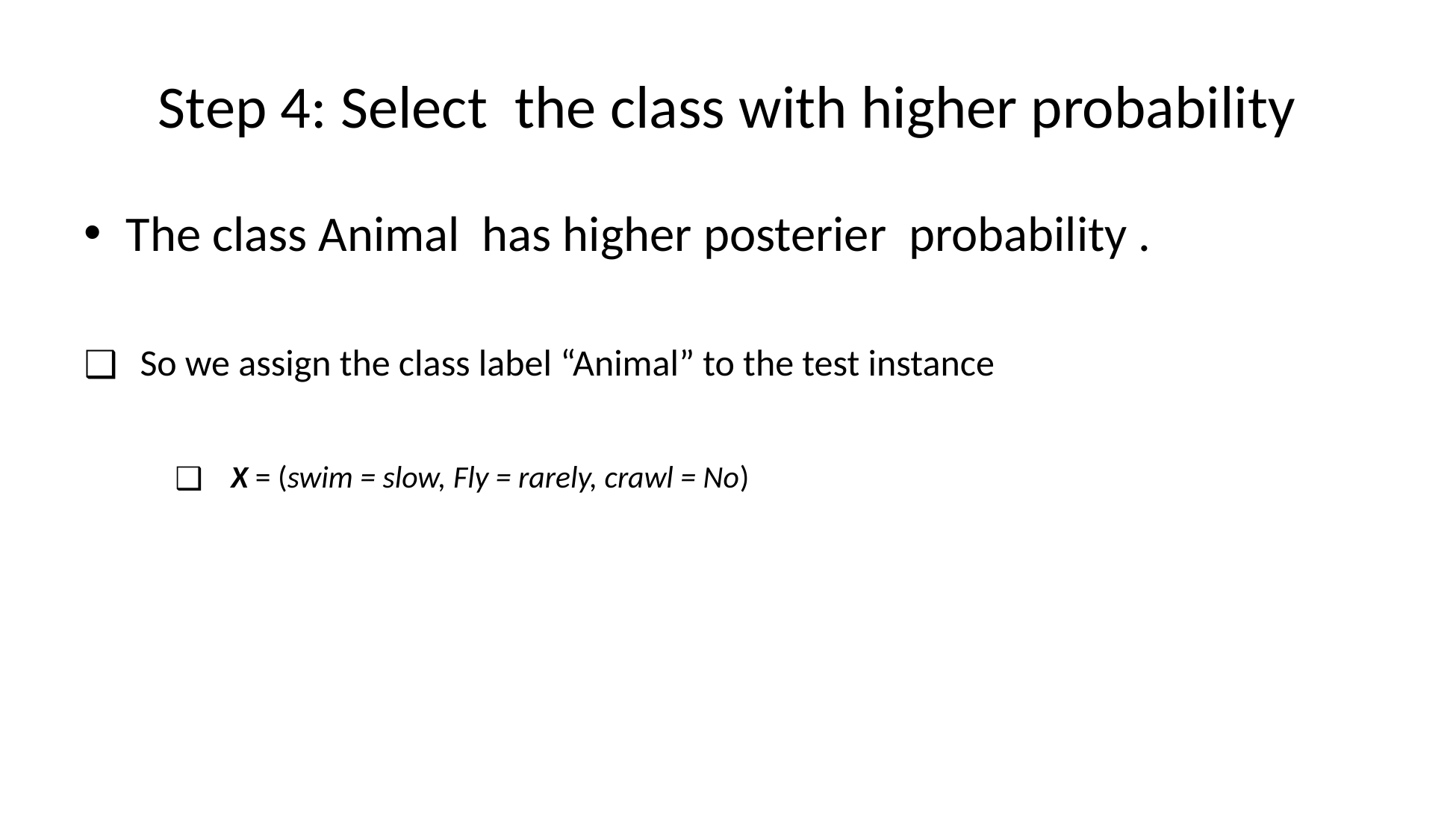

# Step 4: Select  the class with higher probability
The class Animal  has higher posterier  probability .

So we assign the class label “Animal” to the test instance

X = (swim = slow, Fly = rarely, crawl = No)